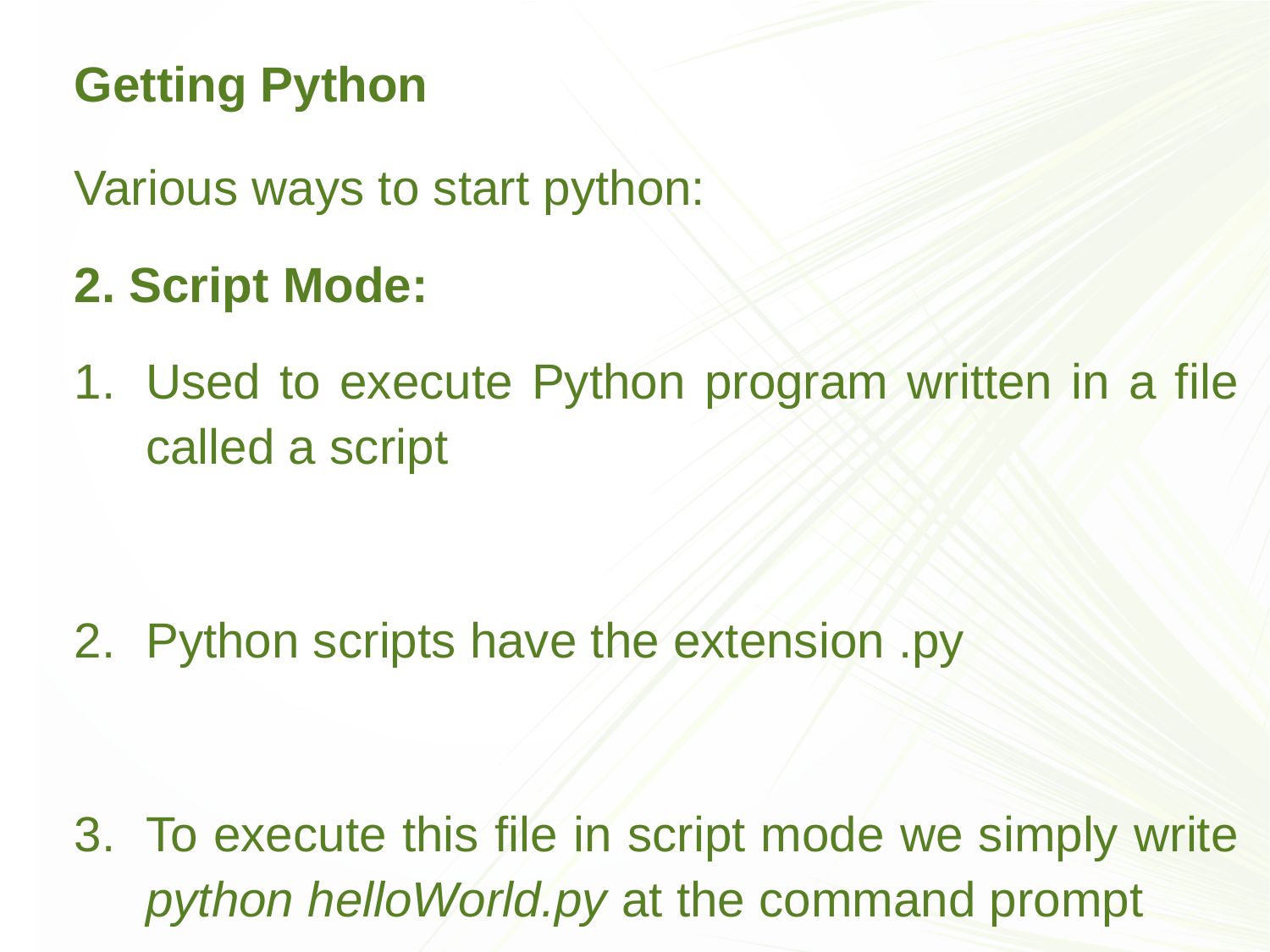

# Getting Python
Various ways to start python:
2. Script Mode:
Used to execute Python program written in a file called a script

Python scripts have the extension .py

To execute this file in script mode we simply write python helloWorld.py at the command prompt